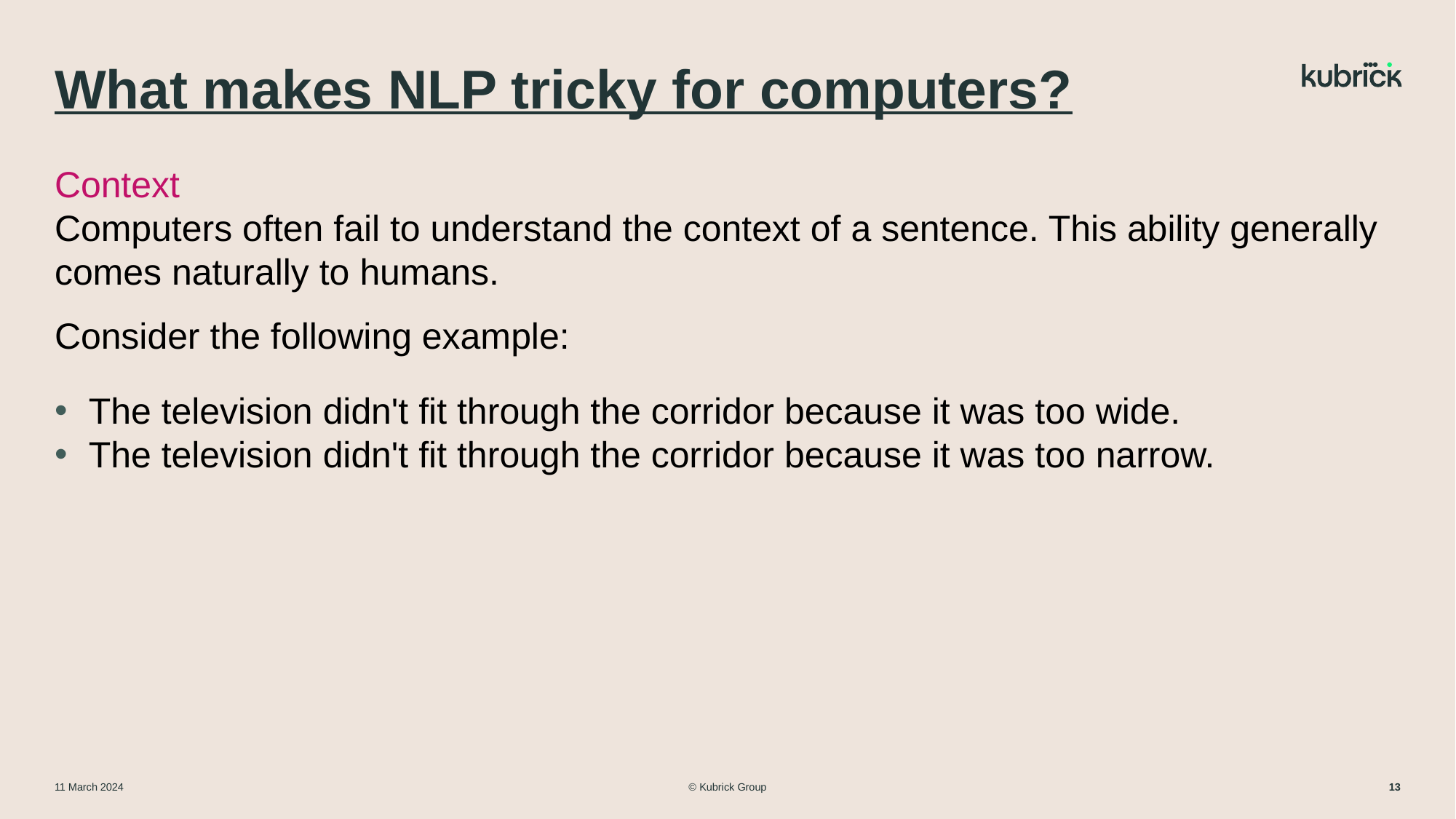

# What makes NLP tricky for computers?
Context
Computers often fail to understand the context of a sentence. This ability generally comes naturally to humans.

Consider the following example:

The television didn't fit through the corridor because it was too wide.
The television didn't fit through the corridor because it was too narrow.

© Kubrick Group
11 March 2024
13